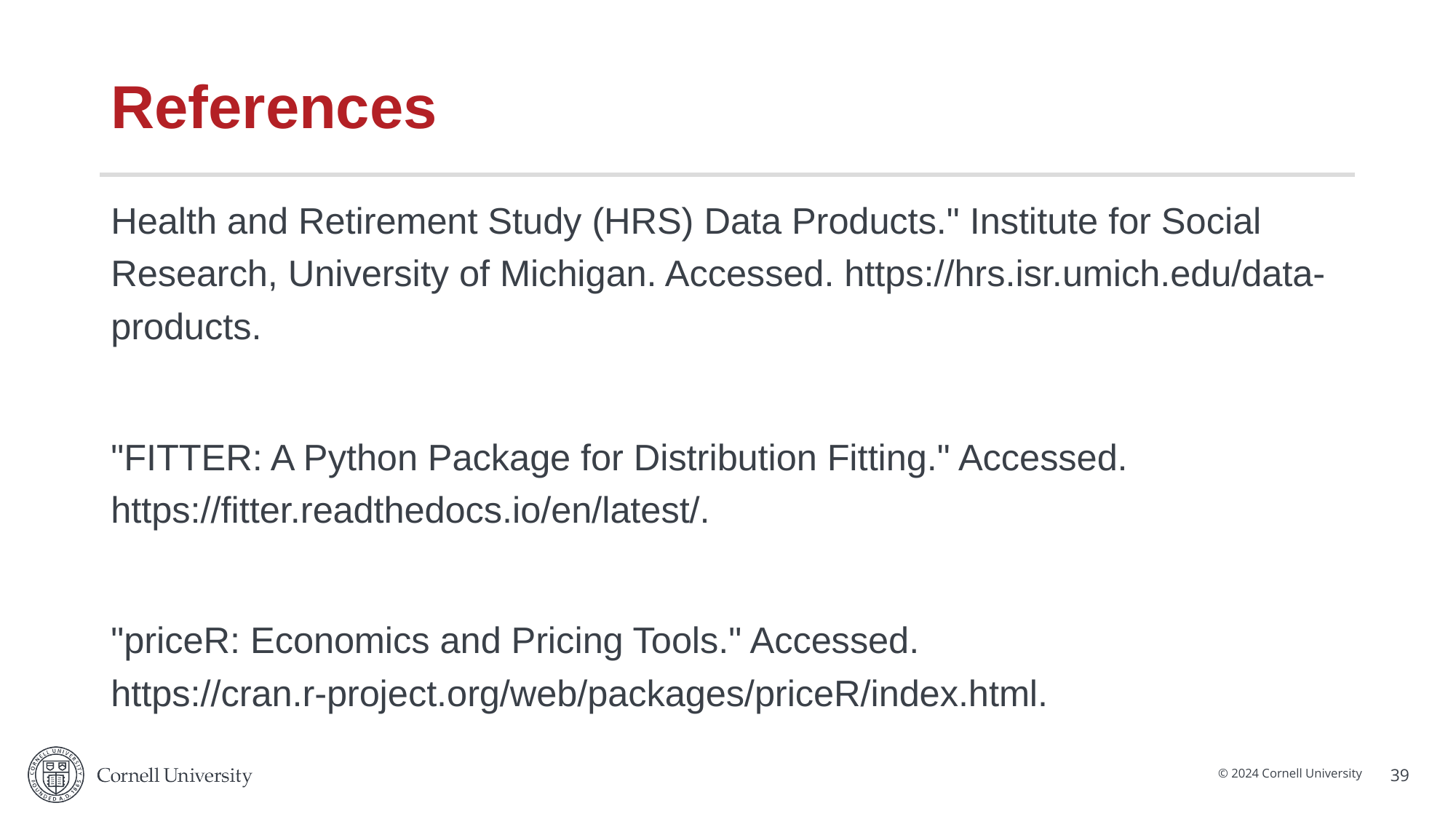

# References
Health and Retirement Study (HRS) Data Products." Institute for Social Research, University of Michigan. Accessed. https://hrs.isr.umich.edu/data-products.

"FITTER: A Python Package for Distribution Fitting." Accessed. https://fitter.readthedocs.io/en/latest/.

"priceR: Economics and Pricing Tools." Accessed. https://cran.r-project.org/web/packages/priceR/index.html.